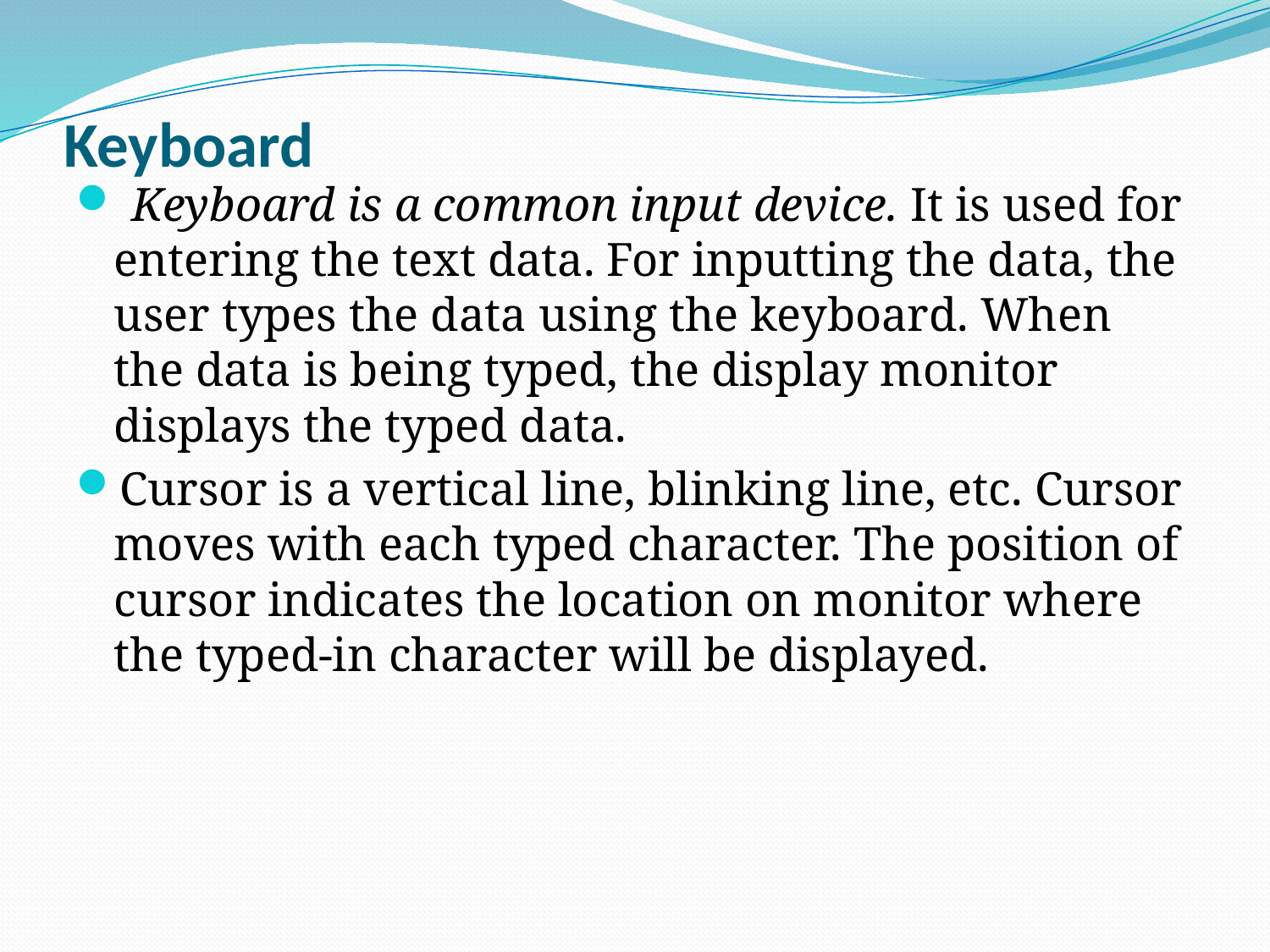

# Keyboard
 Keyboard is a common input device. It is used for entering the text data. For inputting the data, the user types the data using the keyboard. When the data is being typed, the display monitor displays the typed data.
Cursor is a vertical line, blinking line, etc. Cursor moves with each typed character. The position of cursor indicates the location on monitor where the typed-in character will be displayed.